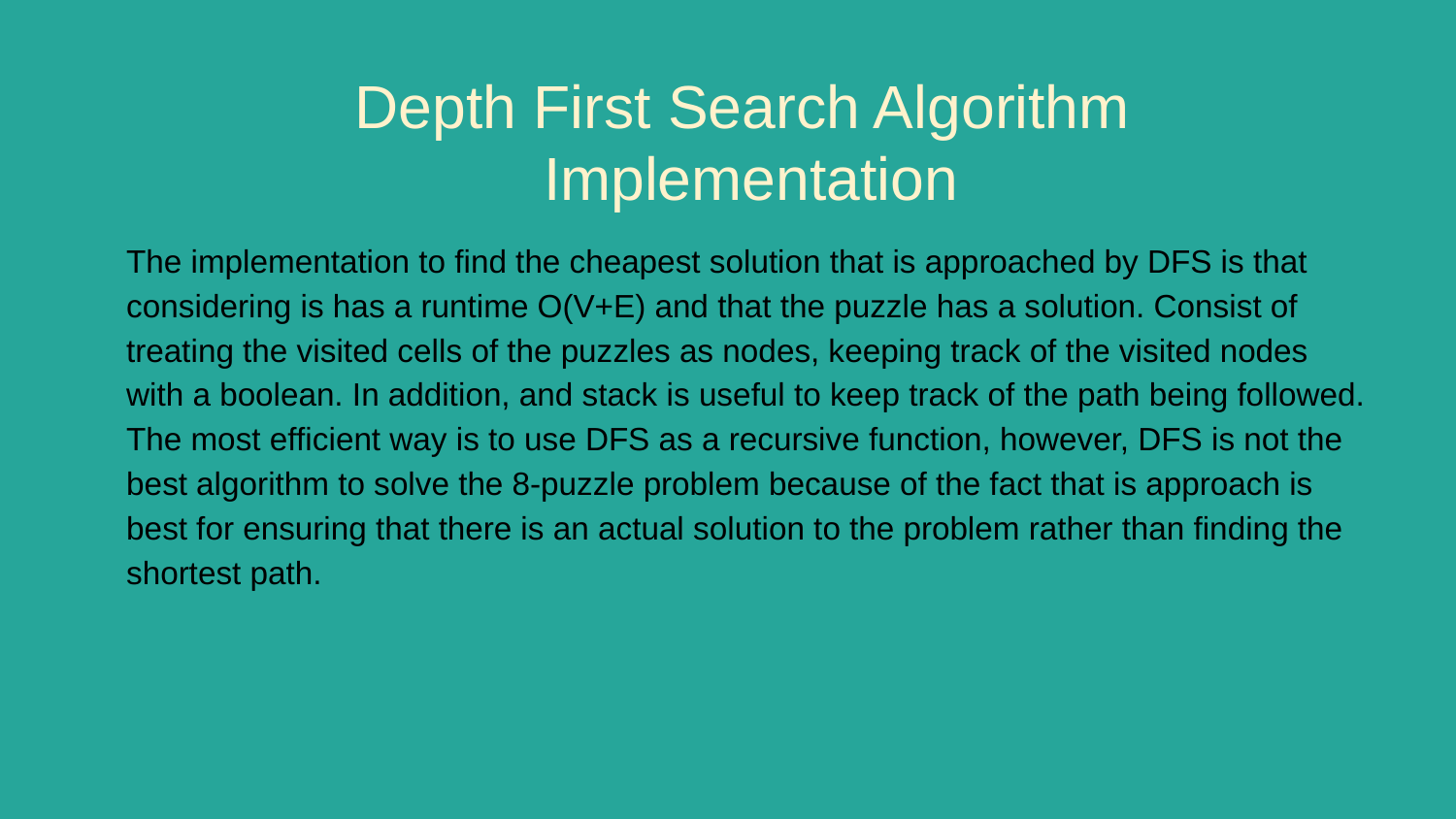

# Depth First Search Algorithm
 Implementation
The implementation to find the cheapest solution that is approached by DFS is that considering is has a runtime O(V+E) and that the puzzle has a solution. Consist of treating the visited cells of the puzzles as nodes, keeping track of the visited nodes with a boolean. In addition, and stack is useful to keep track of the path being followed. The most efficient way is to use DFS as a recursive function, however, DFS is not the best algorithm to solve the 8-puzzle problem because of the fact that is approach is best for ensuring that there is an actual solution to the problem rather than finding the shortest path.